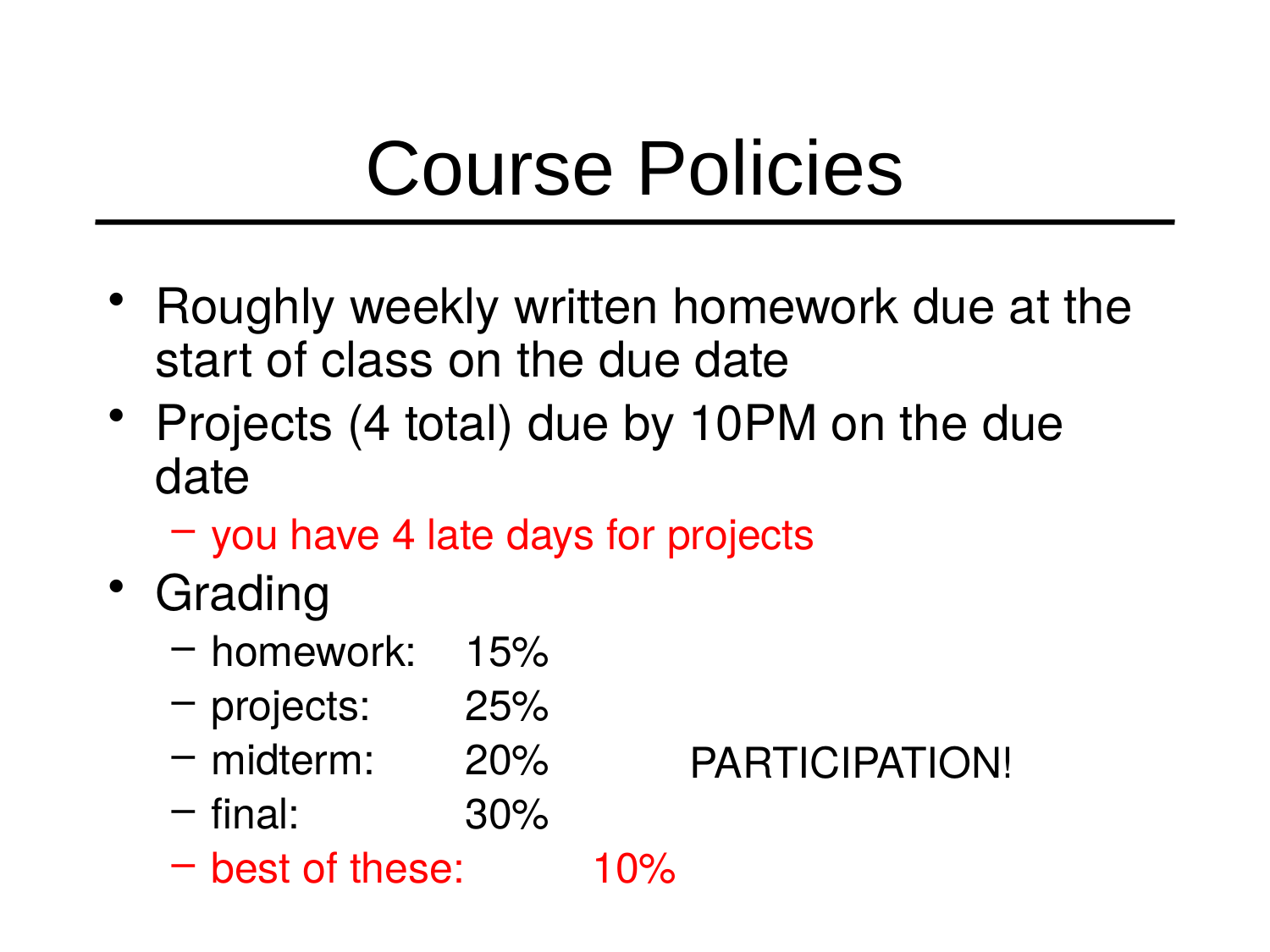

# Course Policies
Roughly weekly written homework due at the start of class on the due date
Projects (4 total) due by 10PM on the due date
you have 4 late days for projects
Grading
homework:	15%
projects:	25%
midterm:	20%
final:		30%
best of these:	10%

PARTICIPATION!